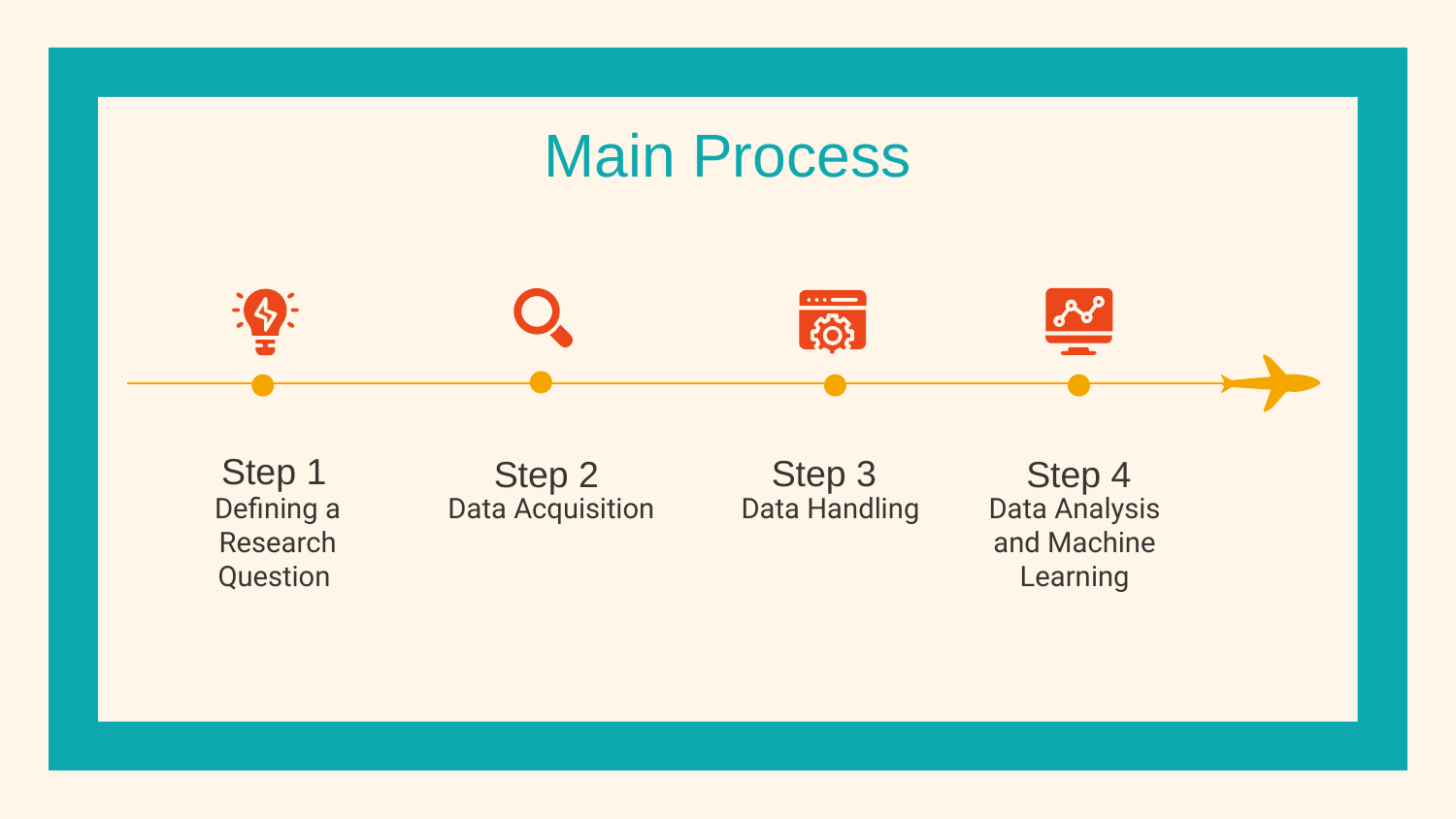

# Main Process

Step 1
Step 3
Step 4
Step 2
Defining a Research Question
Data Acquisition
Data Analysis and Machine Learning
Data Handling